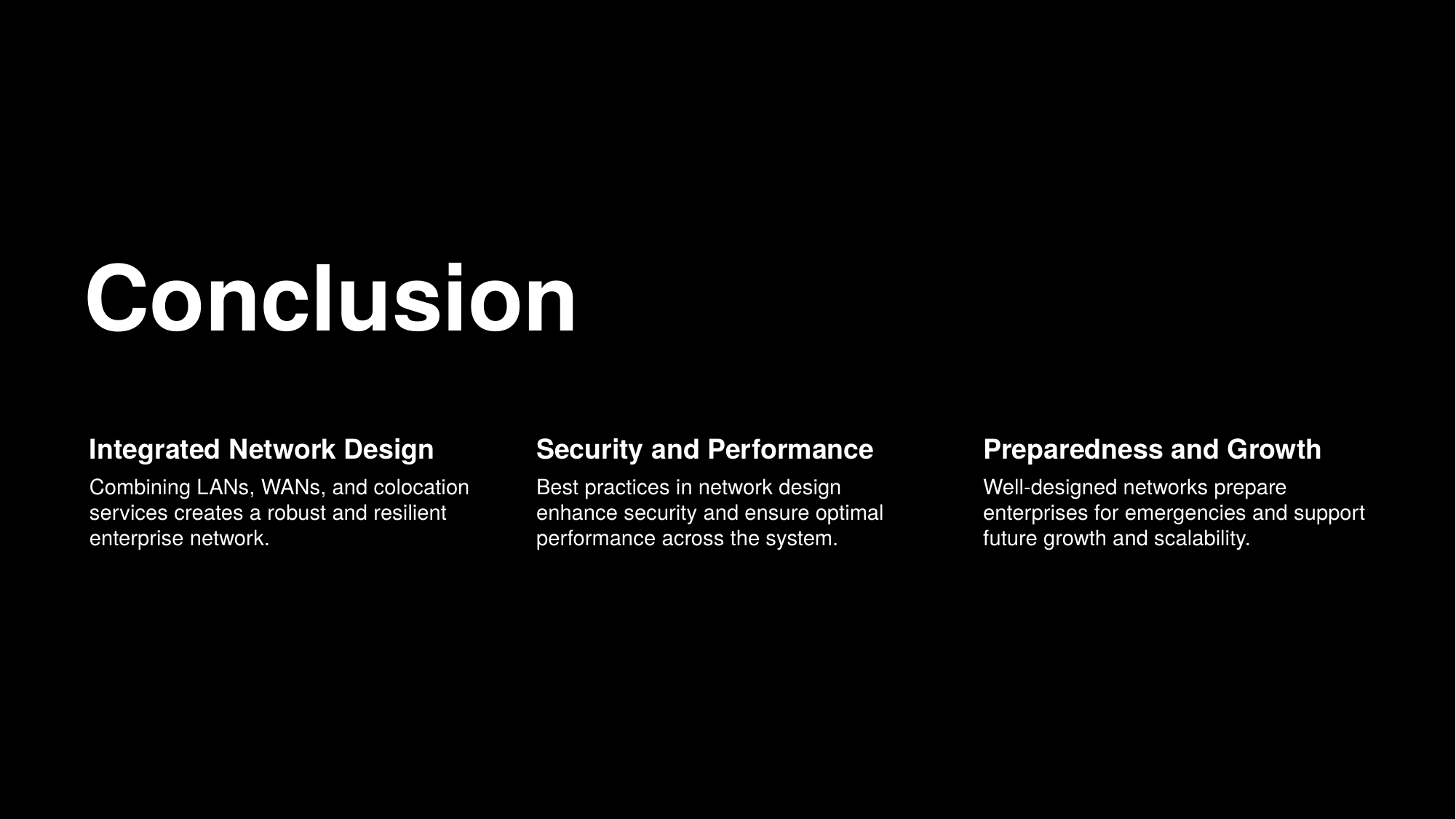

# Conclusion
Integrated Network Design
Combining LANs, WANs, and colocation services creates a robust and resilient enterprise network.
Security and Performance
Best practices in network design enhance security and ensure optimal performance across the system.
Preparedness and Growth
Well-designed networks prepare enterprises for emergencies and support future growth and scalability.